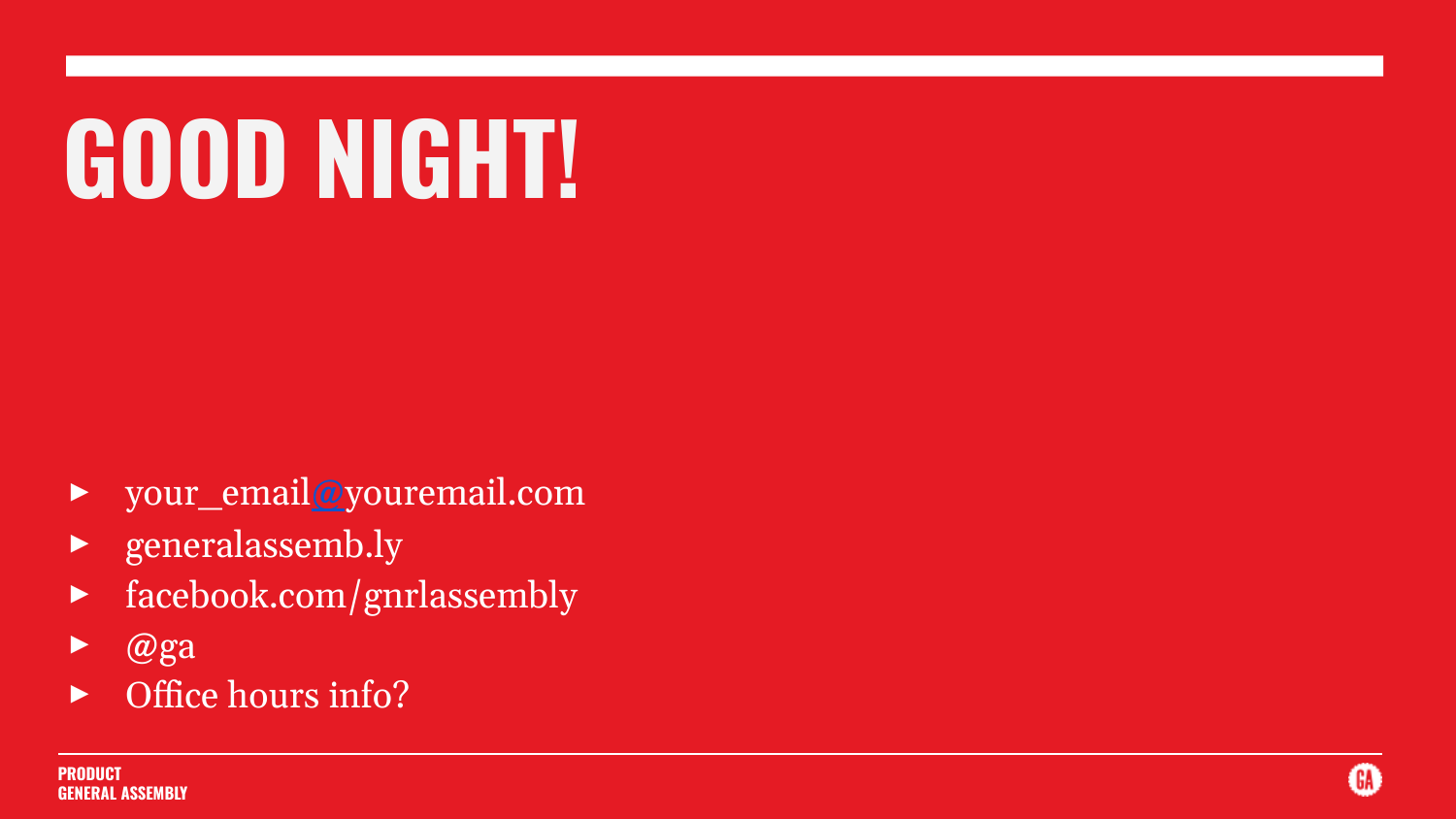

# GOOD NIGHT!
your_email@youremail.com
generalassemb.ly
facebook.com/gnrlassembly
@ga
Office hours info?